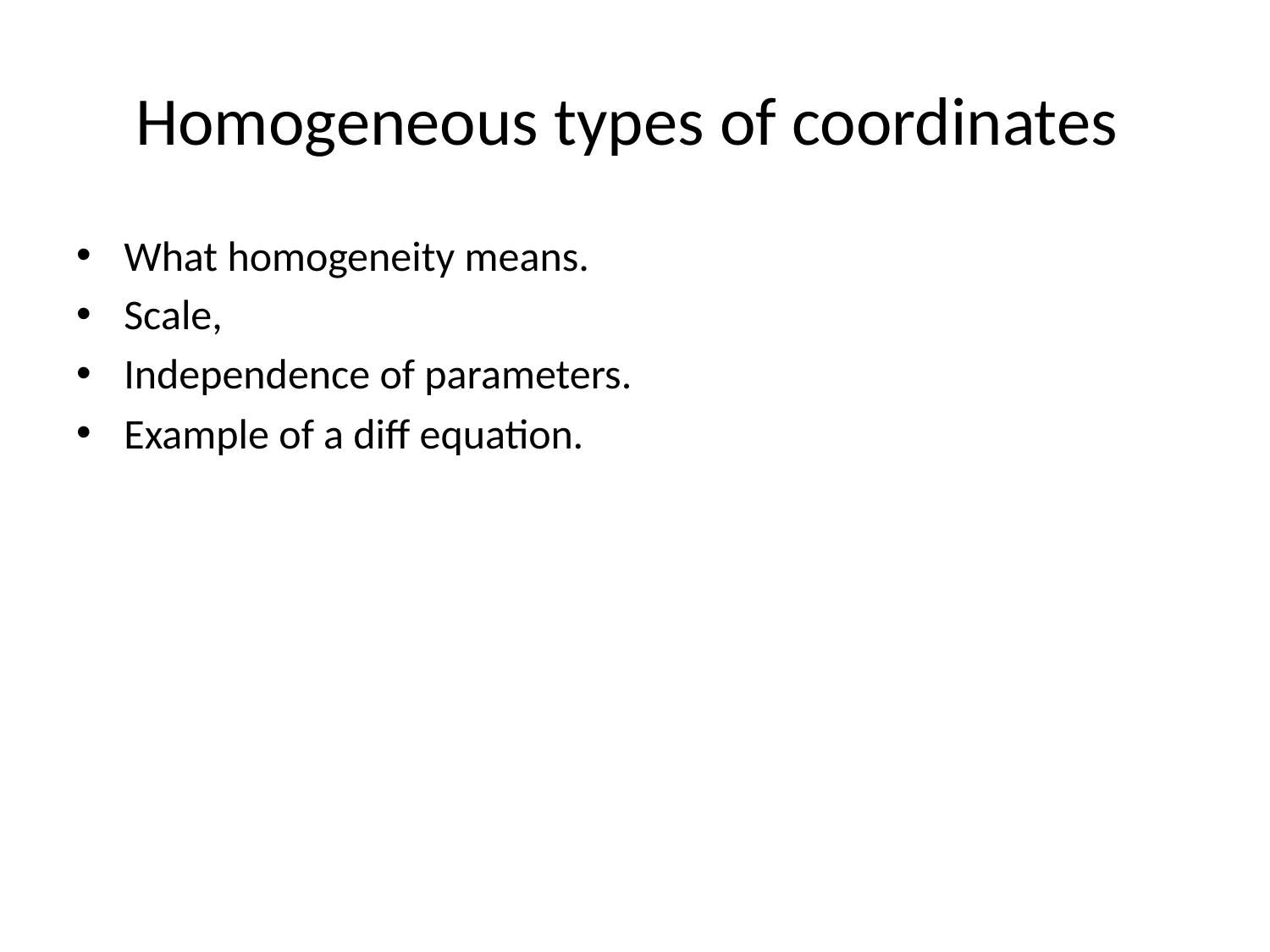

# Homogeneous types of coordinates
What homogeneity means.
Scale,
Independence of parameters.
Example of a diff equation.